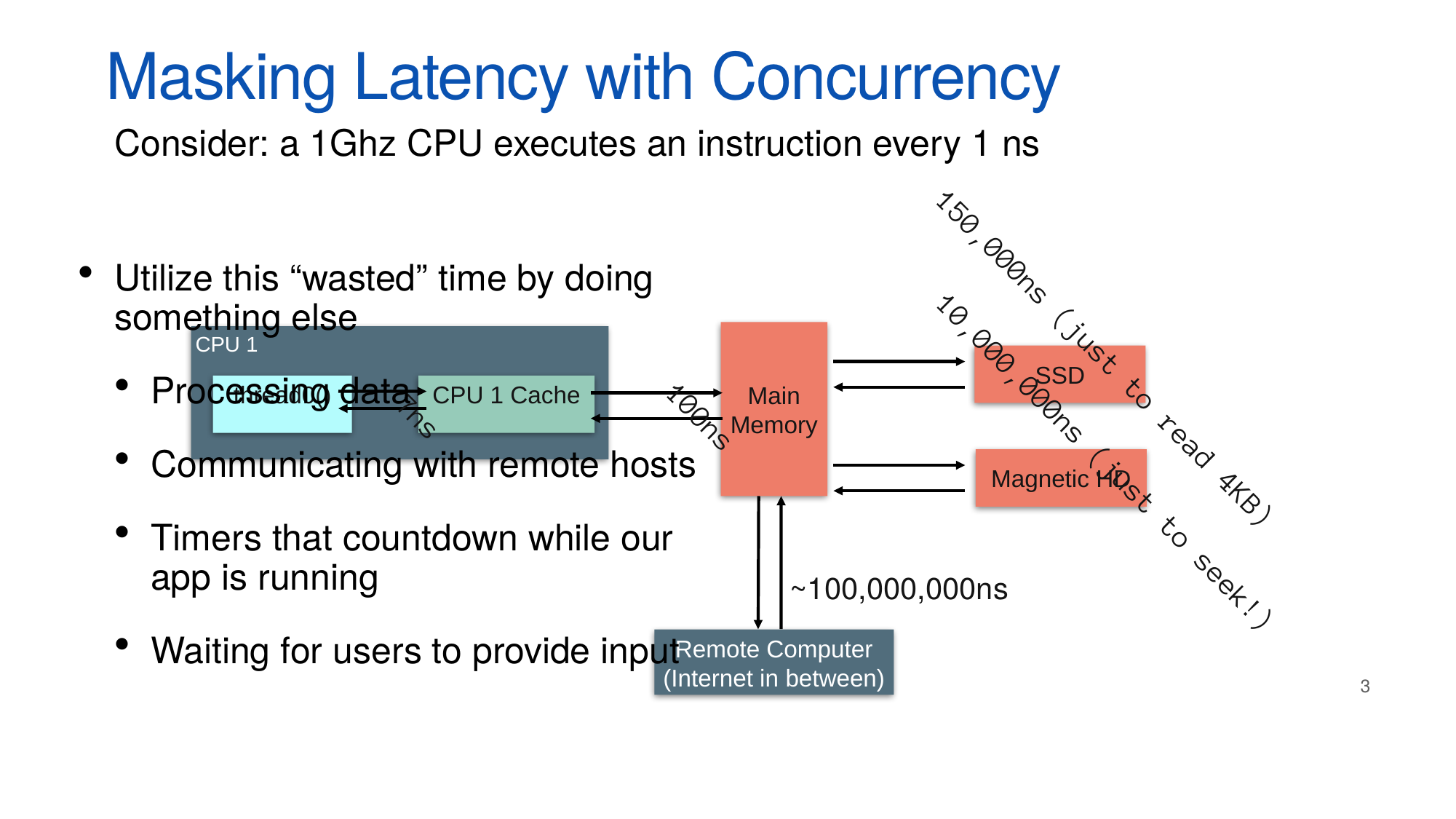

# Masking Latency with Concurrency
Consider: a 1Ghz CPU executes an instruction every 1 ns
Utilize this “wasted” time by doing something else
Processing data
Communicating with remote hosts
Timers that countdown while our app is running
Waiting for users to provide input
150,000ns (just to read 4KB)

SSD
Main Memory
CPU 1
thread0()
CPU 1 Cache
7ns

100ns

10,000,000ns (just to seek!)

Magnetic HD

~100,000,000ns
Remote Computer (Internet in between)
3